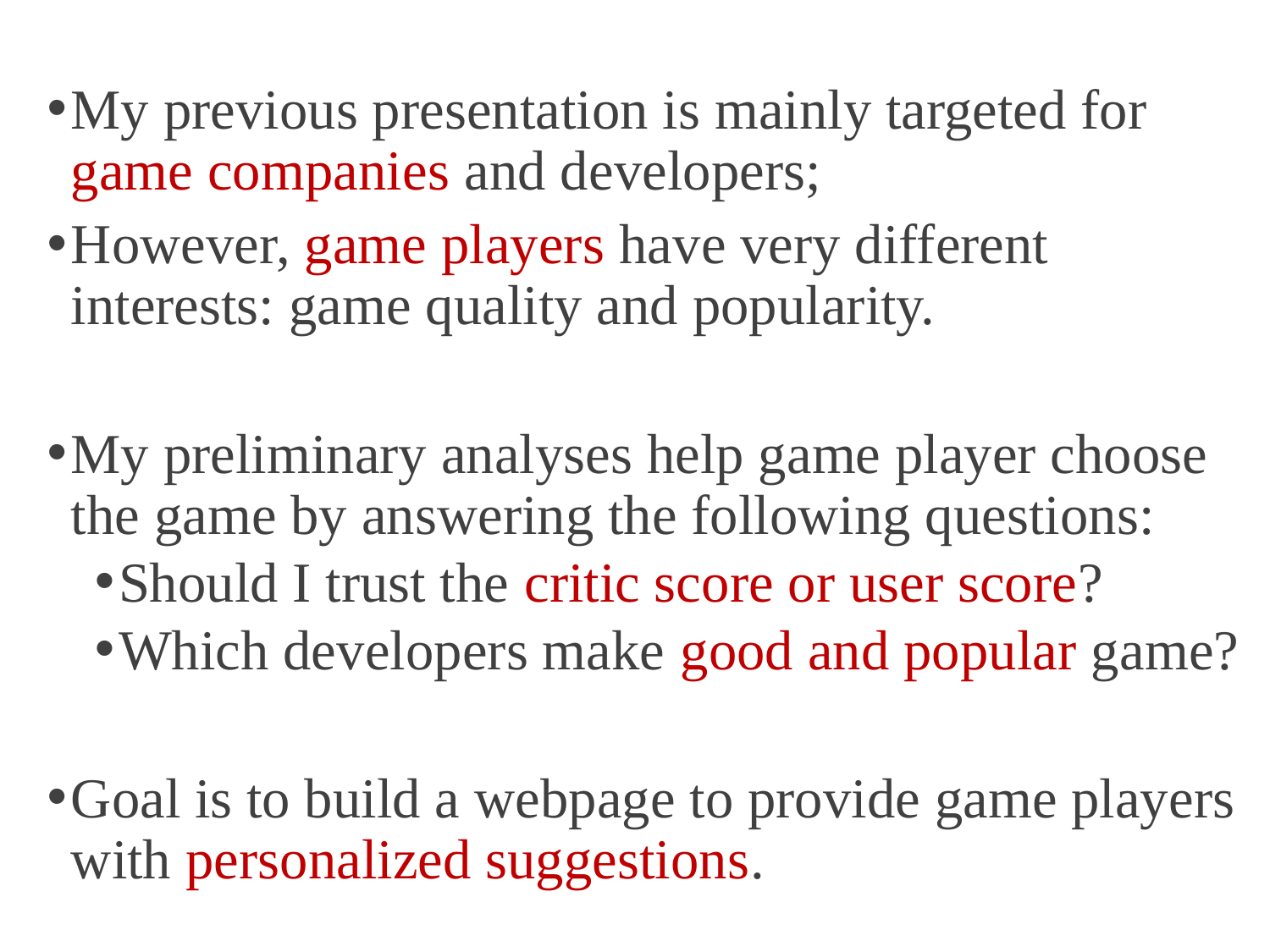

1
My previous presentation is mainly targeted for game companies and developers;
However, game players have very different interests: game quality and popularity.

My preliminary analyses help game player choose the game by answering the following questions:
Should I trust the critic score or user score?
Which developers make good and popular game?

Goal is to build a webpage to provide game players with personalized suggestions.